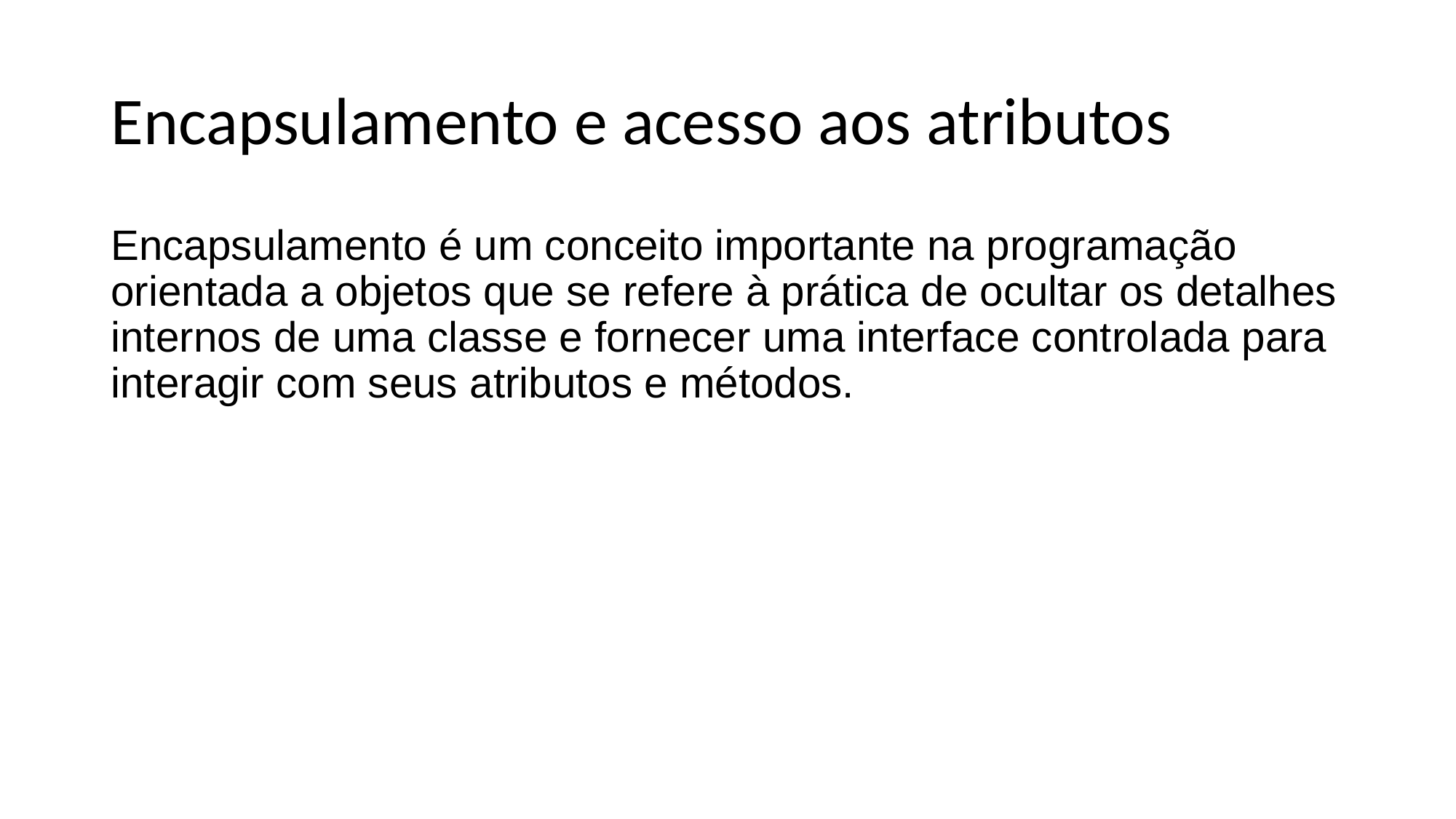

# Encapsulamento e acesso aos atributos
Encapsulamento é um conceito importante na programação orientada a objetos que se refere à prática de ocultar os detalhes internos de uma classe e fornecer uma interface controlada para interagir com seus atributos e métodos.